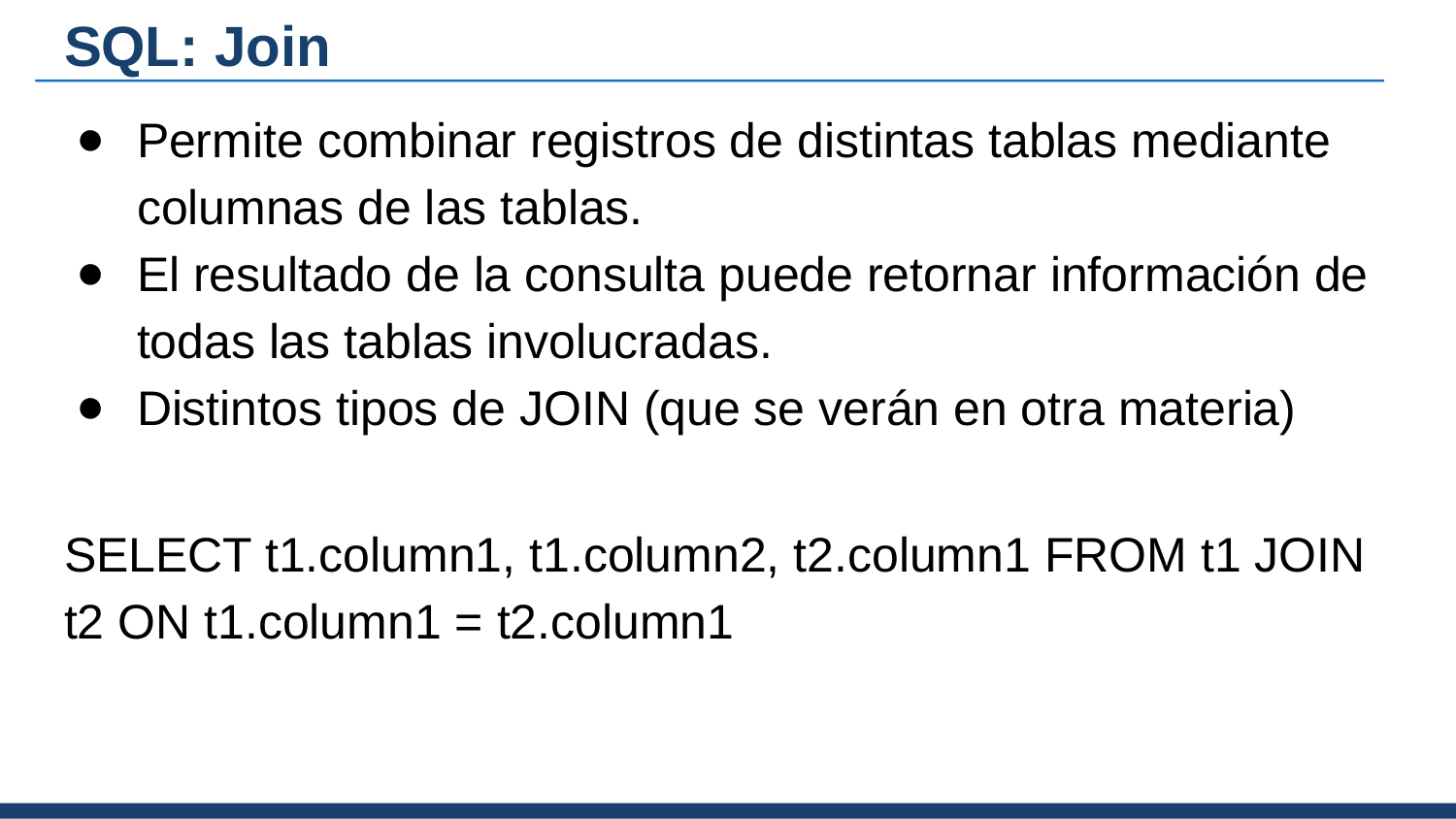

# SQL: Join
Permite combinar registros de distintas tablas mediante columnas de las tablas.
El resultado de la consulta puede retornar información de todas las tablas involucradas.
Distintos tipos de JOIN (que se verán en otra materia)

SELECT t1.column1, t1.column2, t2.column1 FROM t1 JOIN t2 ON t1.column1 = t2.column1